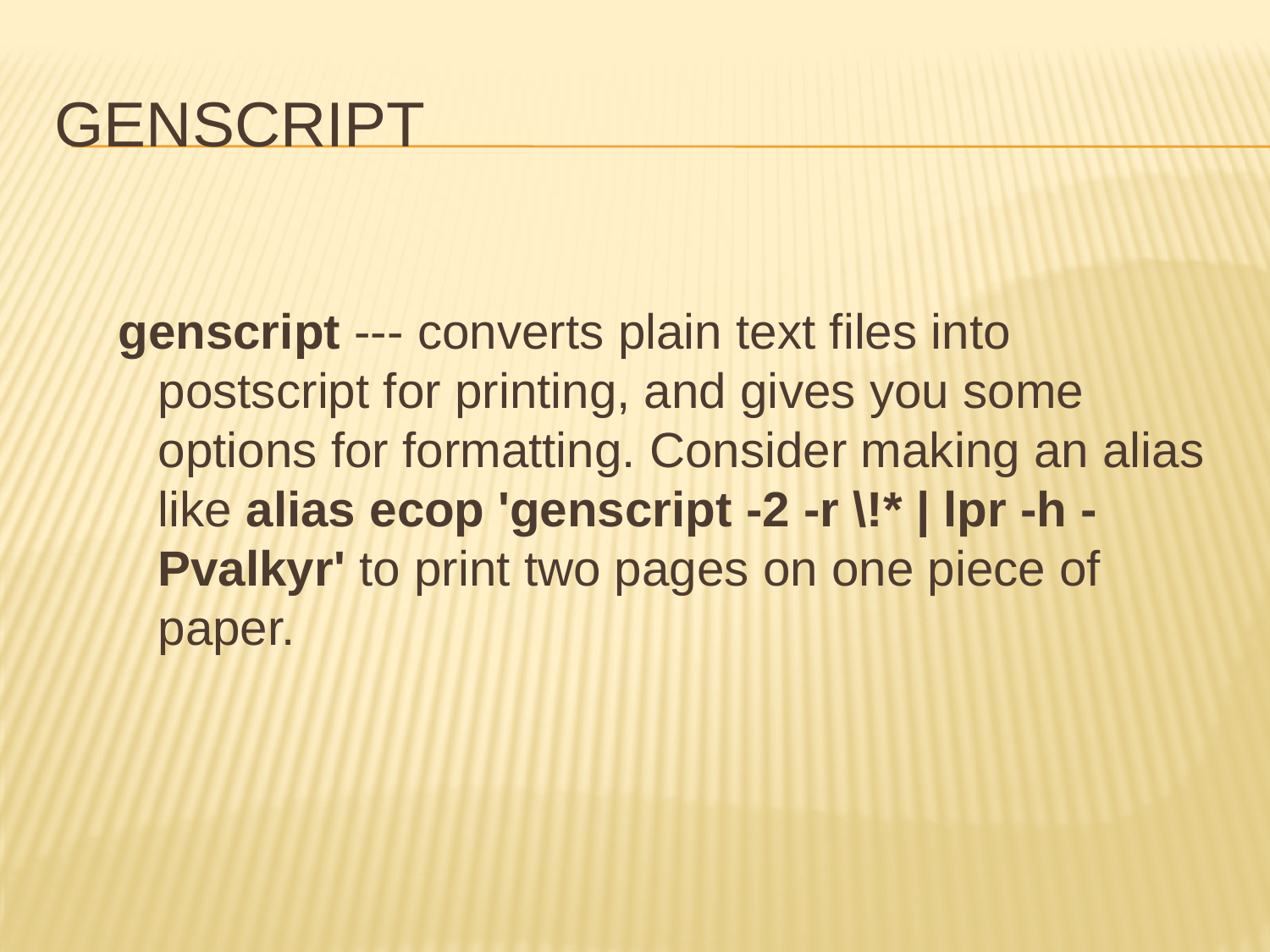

# Genscript

genscript --- converts plain text files into postscript for printing, and gives you some options for formatting. Consider making an alias like alias ecop 'genscript -2 -r \!* | lpr -h -Pvalkyr' to print two pages on one piece of paper.